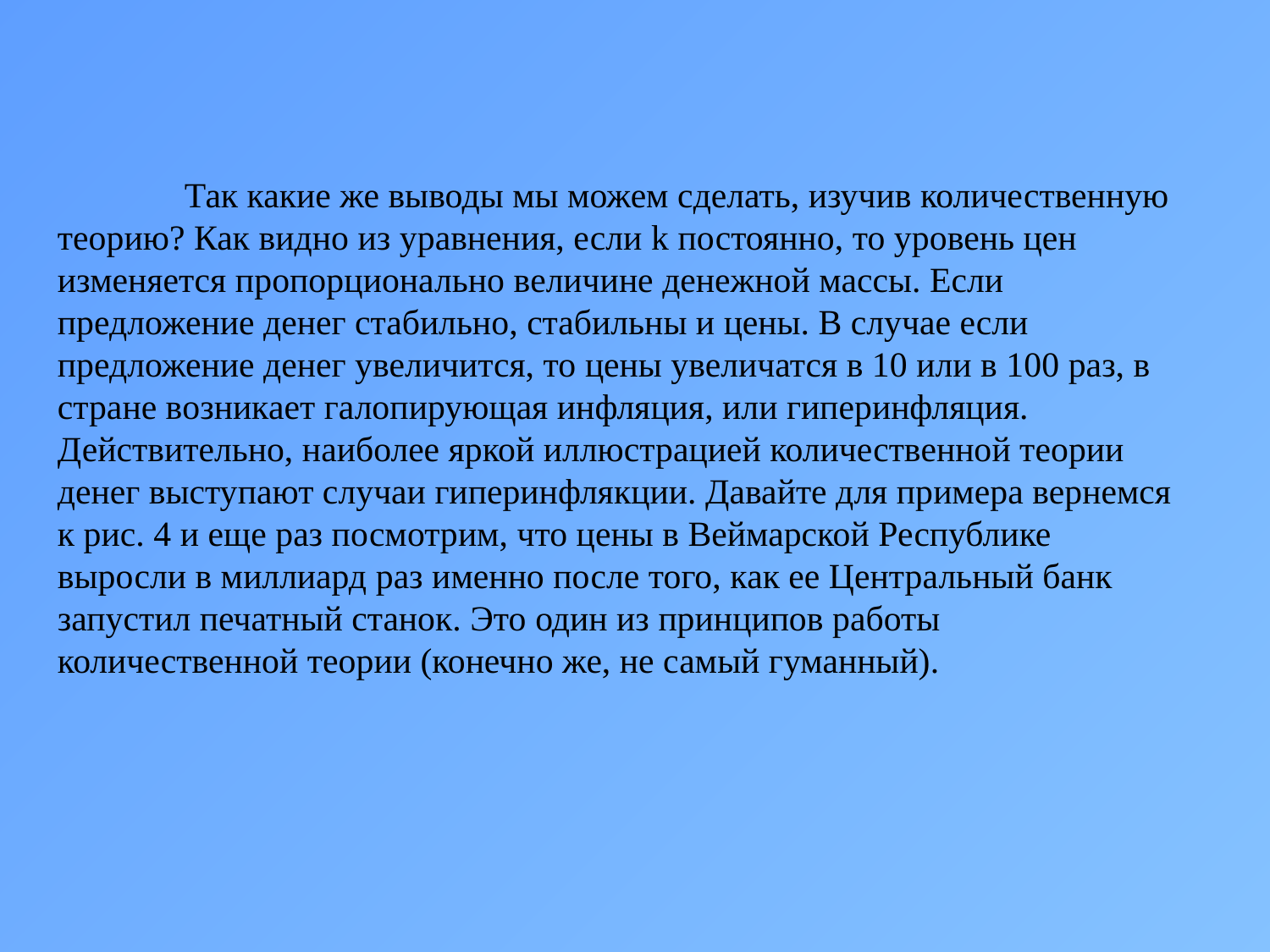

Так какие же выводы мы можем сделать, изучив количественную теорию? Как видно из уравнения, если k постоянно, то уровень цен изменяется пропорционально величине денежной массы. Если предложение денег стабильно, стабильны и цены. В случае если предложение денег увеличится, то цены увеличатся в 10 или в 100 раз, в стране возникает галопирующая инфляция, или гиперинфляция. Действительно, наиболее яркой иллюстрацией количественной теории денег выступают случаи гиперинфлякции. Давайте для примера вернемся к рис. 4 и еще раз посмотрим, что цены в Веймарской Республике выросли в миллиард раз именно после того, как ее Центральный банк запустил печатный станок. Это один из принципов работы количественной теории (конечно же, не самый гуманный).